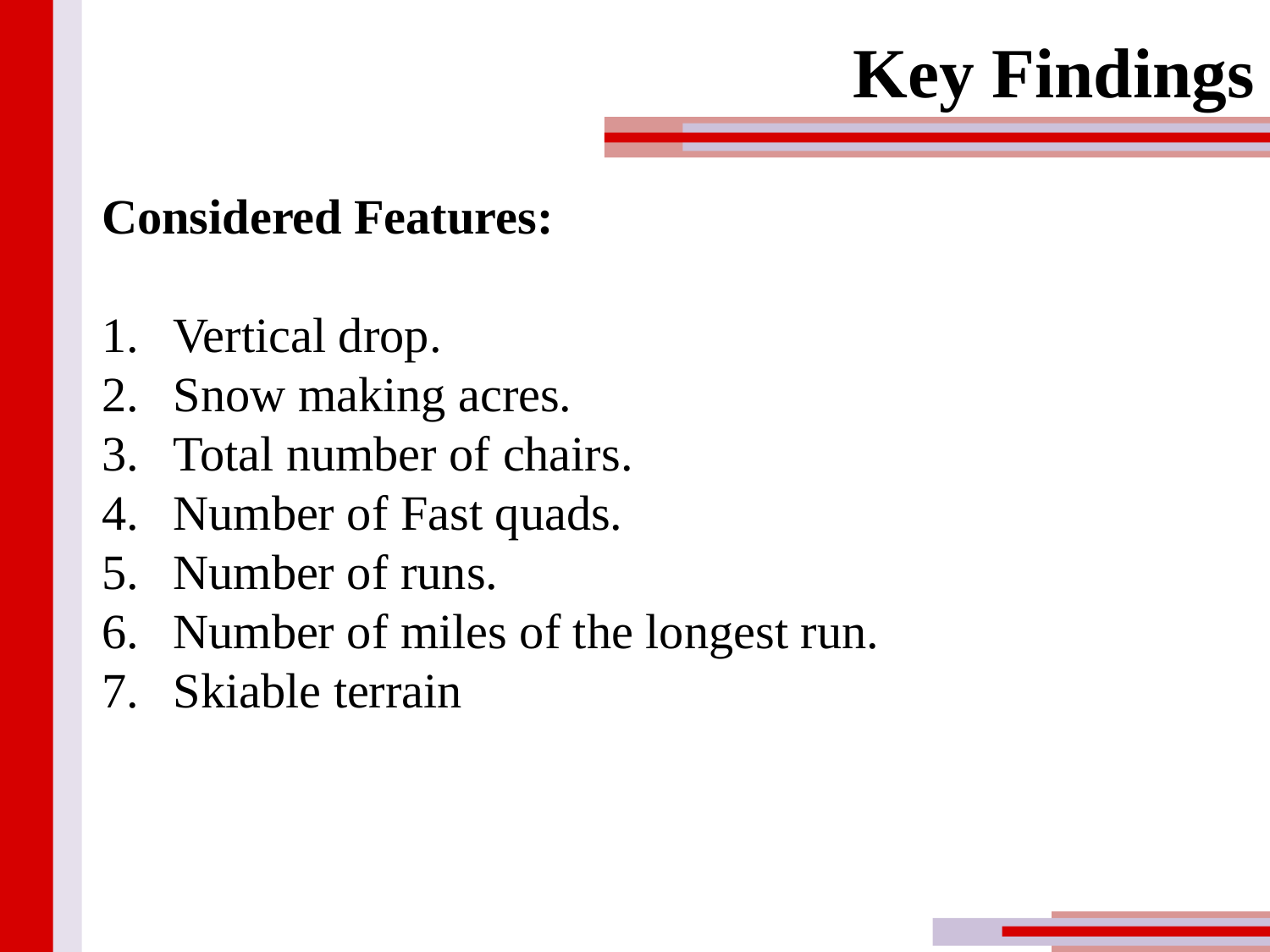

Key Findings

Considered Features:

Vertical drop.
Snow making acres.
Total number of chairs.
Number of Fast quads.
Number of runs.
Number of miles of the longest run.
Skiable terrain